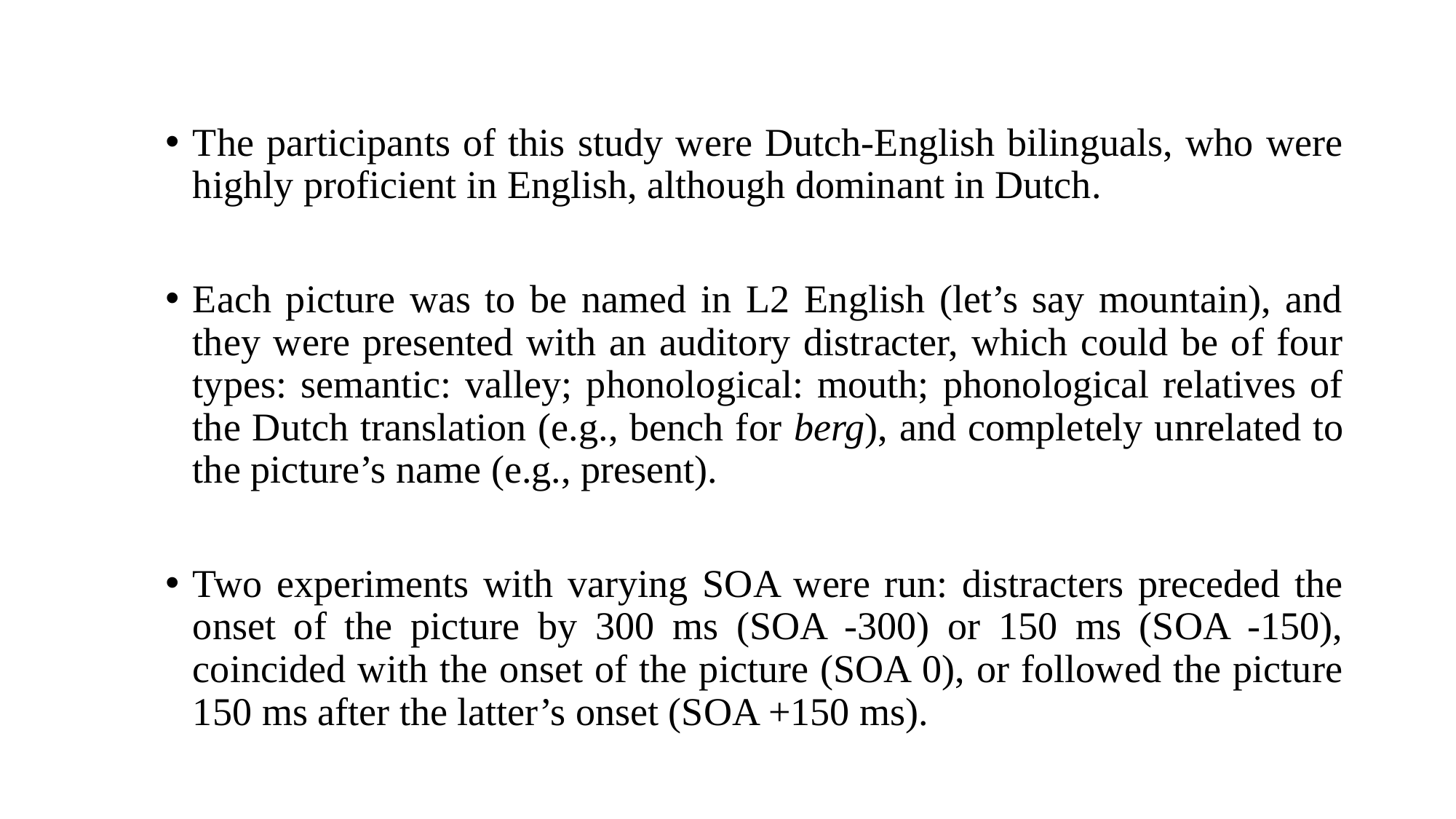

The participants of this study were Dutch-English bilinguals, who were highly proficient in English, although dominant in Dutch.

Each picture was to be named in L2 English (let’s say mountain), and they were presented with an auditory distracter, which could be of four types: semantic: valley; phonological: mouth; phonological relatives of the Dutch translation (e.g., bench for berg), and completely unrelated to the picture’s name (e.g., present).

Two experiments with varying SOA were run: distracters preceded the onset of the picture by 300 ms (SOA -300) or 150 ms (SOA -150), coincided with the onset of the picture (SOA 0), or followed the picture 150 ms after the latter’s onset (SOA +150 ms).